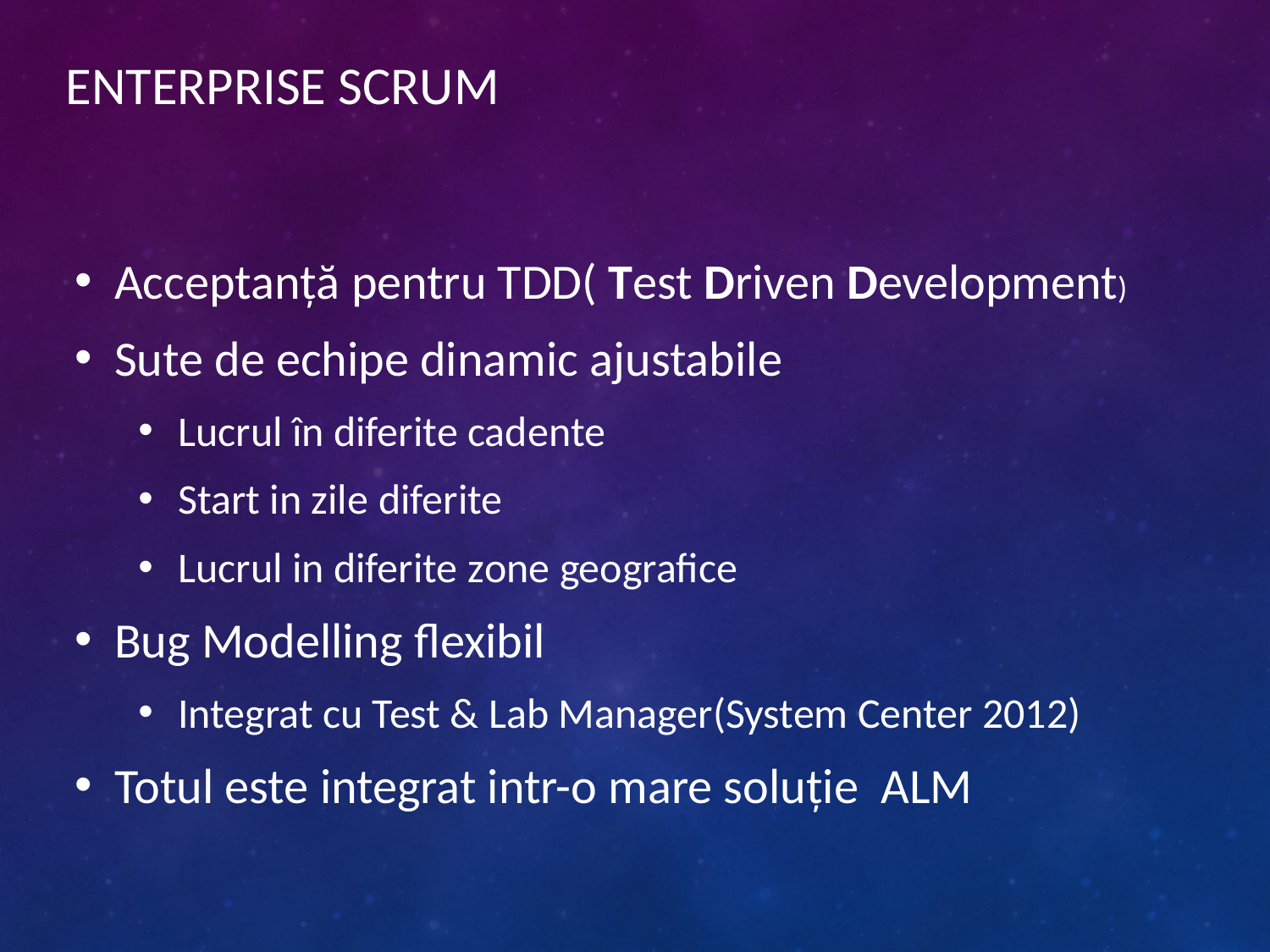

# Enterprise Scrum
Acceptanţă pentru TDD( Test Driven Development)
Sute de echipe dinamic ajustabile
Lucrul în diferite cadente
Start in zile diferite
Lucrul in diferite zone geografice
Bug Modelling flexibil
Integrat cu Test & Lab Manager(System Center 2012)
Totul este integrat intr-o mare soluţie  ALM